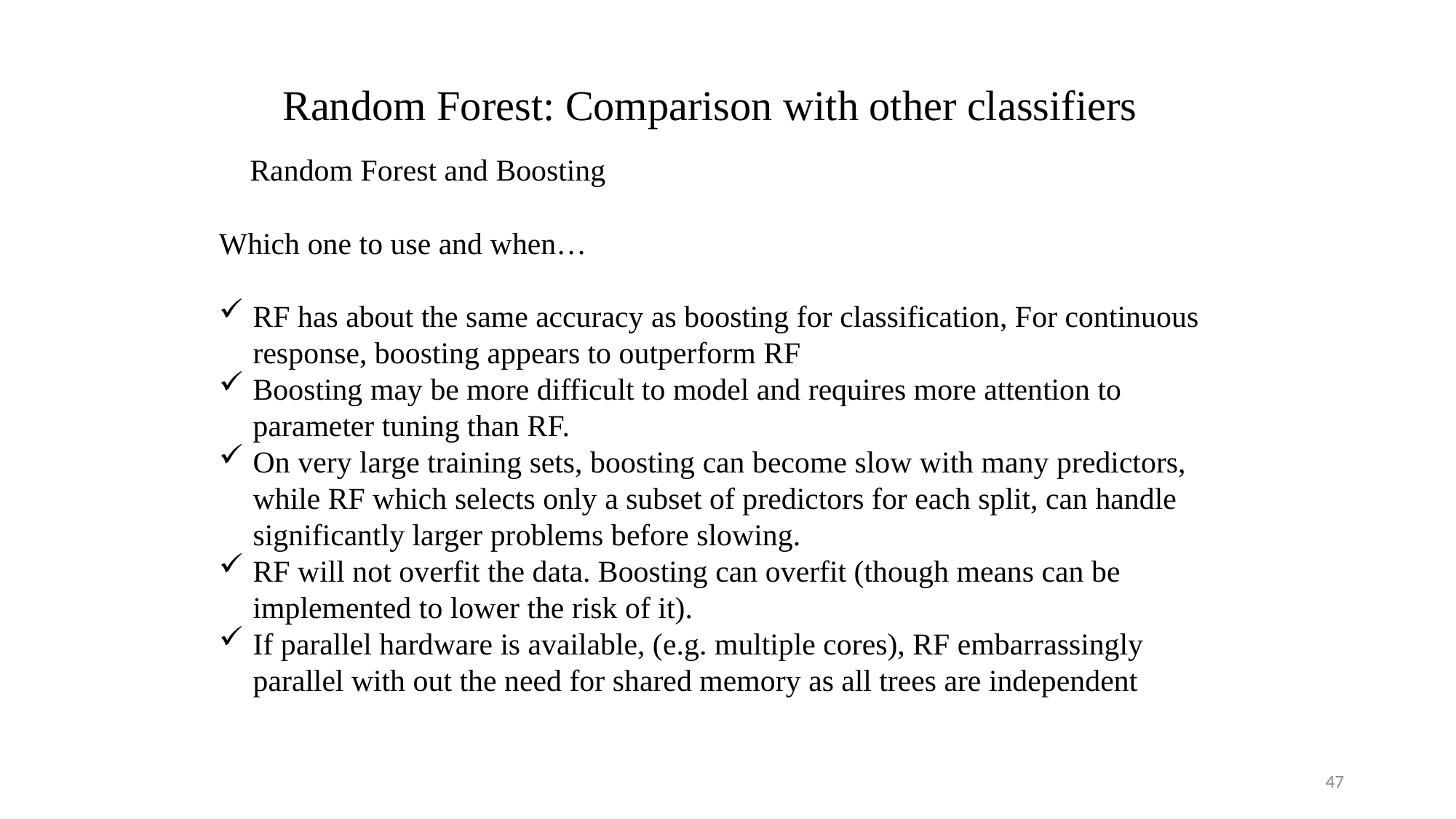

Random Forest: Comparison with other classifiers
Random Forest and Boosting
Which one to use and when…

RF has about the same accuracy as boosting for classification, For continuous response, boosting appears to outperform RF
Boosting may be more difficult to model and requires more attention to parameter tuning than RF.
On very large training sets, boosting can become slow with many predictors, while RF which selects only a subset of predictors for each split, can handle significantly larger problems before slowing.
RF will not overfit the data. Boosting can overfit (though means can be implemented to lower the risk of it).
If parallel hardware is available, (e.g. multiple cores), RF embarrassingly parallel with out the need for shared memory as all trees are independent
47